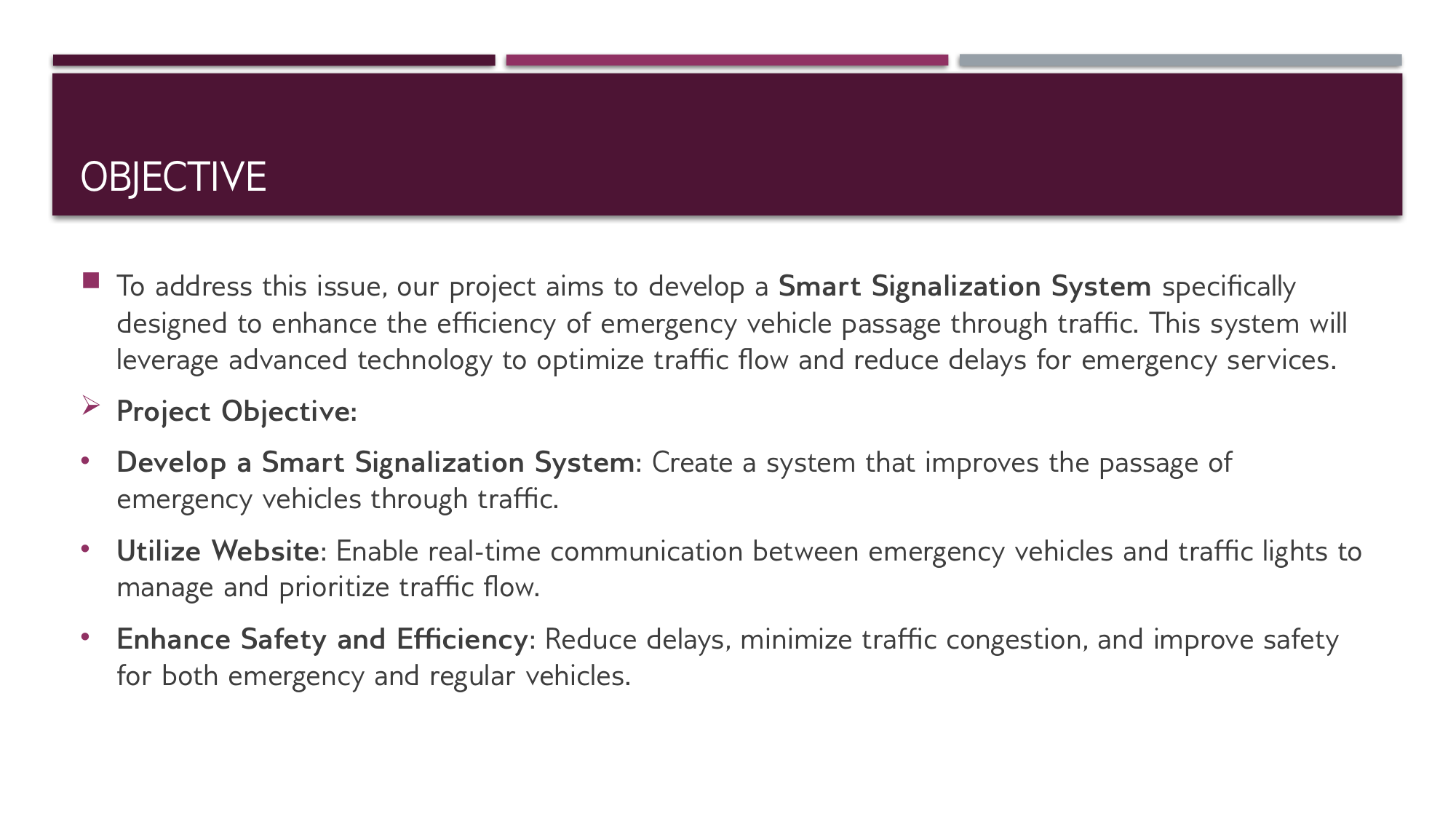

# Objective
To address this issue, our project aims to develop a Smart Signalization System specifically designed to enhance the efficiency of emergency vehicle passage through traffic. This system will leverage advanced technology to optimize traffic flow and reduce delays for emergency services.
Project Objective:
Develop a Smart Signalization System: Create a system that improves the passage of emergency vehicles through traffic.
Utilize Website: Enable real-time communication between emergency vehicles and traffic lights to manage and prioritize traffic flow.
Enhance Safety and Efficiency: Reduce delays, minimize traffic congestion, and improve safety for both emergency and regular vehicles.